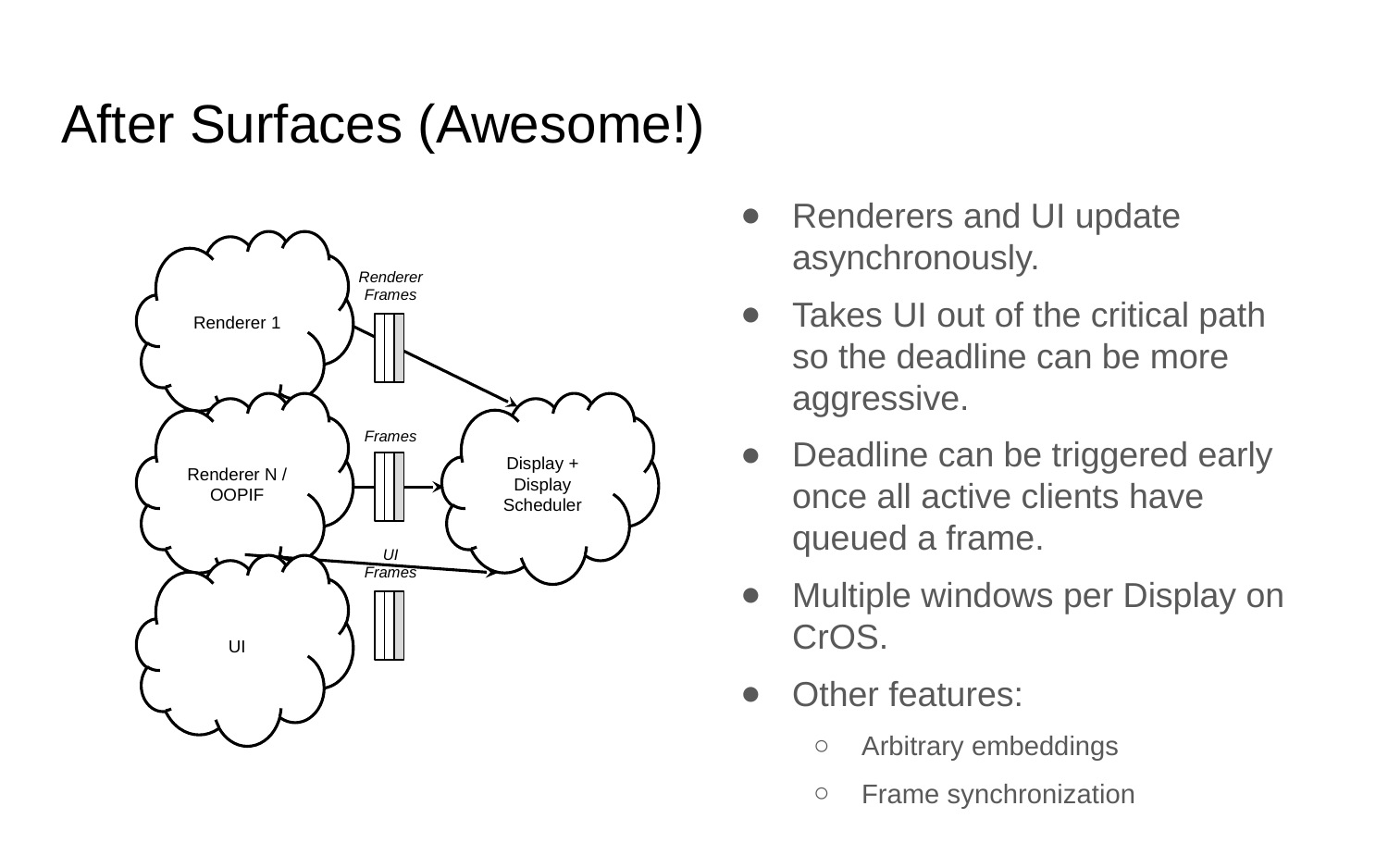

# After Surfaces (Awesome!)
Renderers and UI update asynchronously.
Takes UI out of the critical path so the deadline can be more aggressive.
Deadline can be triggered early once all active clients have queued a frame.
Multiple windows per Display on CrOS.
Other features:
Arbitrary embeddings
Frame synchronization
Renderer 1
Renderer Frames

Renderer N / OOPIF
Display + Display Scheduler
Frames

UI
Frames
UI